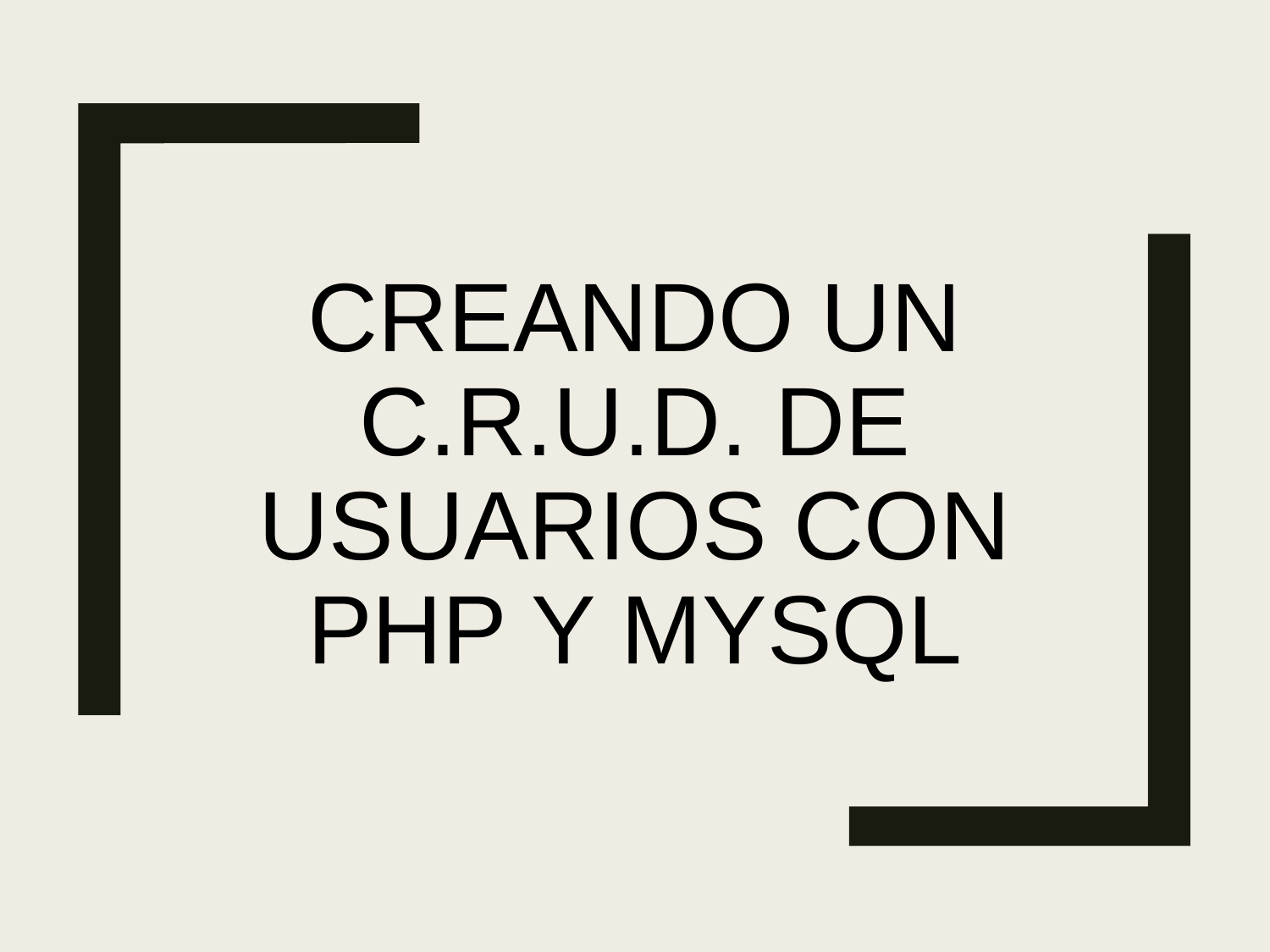

# Creando un C.R.U.D. de Usuarios con PHP y MySQL